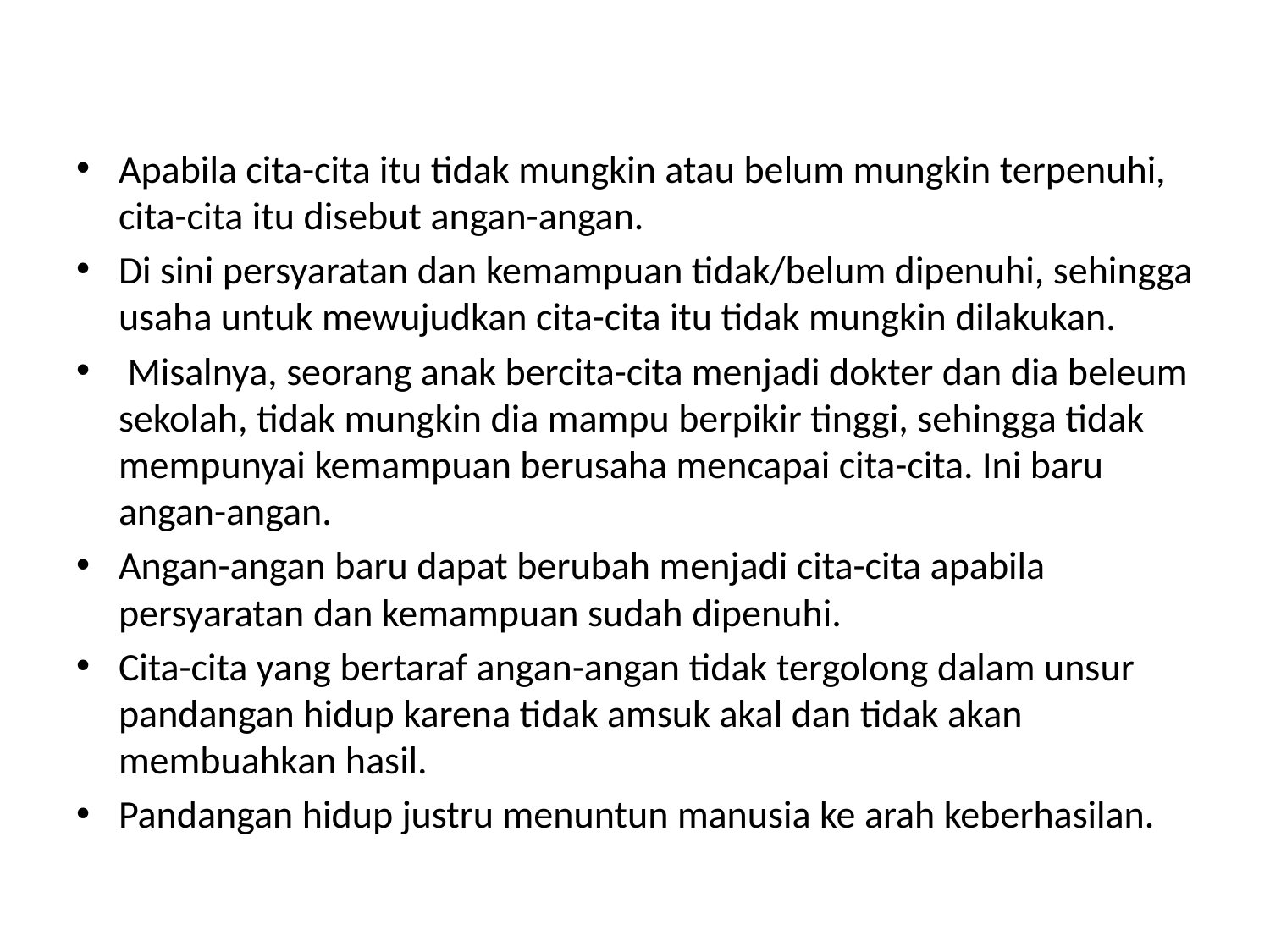

#
Apabila cita-cita itu tidak mungkin atau belum mungkin terpenuhi, cita-cita itu disebut angan-angan.
Di sini persyaratan dan kemampuan tidak/belum dipenuhi, sehingga usaha untuk mewujudkan cita-cita itu tidak mungkin dilakukan.
 Misalnya, seorang anak bercita-cita menjadi dokter dan dia beleum sekolah, tidak mungkin dia mampu berpikir tinggi, sehingga tidak mempunyai kemampuan berusaha mencapai cita-cita. Ini baru angan-angan.
Angan-angan baru dapat berubah menjadi cita-cita apabila persyaratan dan kemampuan sudah dipenuhi.
Cita-cita yang bertaraf angan-angan tidak tergolong dalam unsur pandangan hidup karena tidak amsuk akal dan tidak akan membuahkan hasil.
Pandangan hidup justru menuntun manusia ke arah keberhasilan.